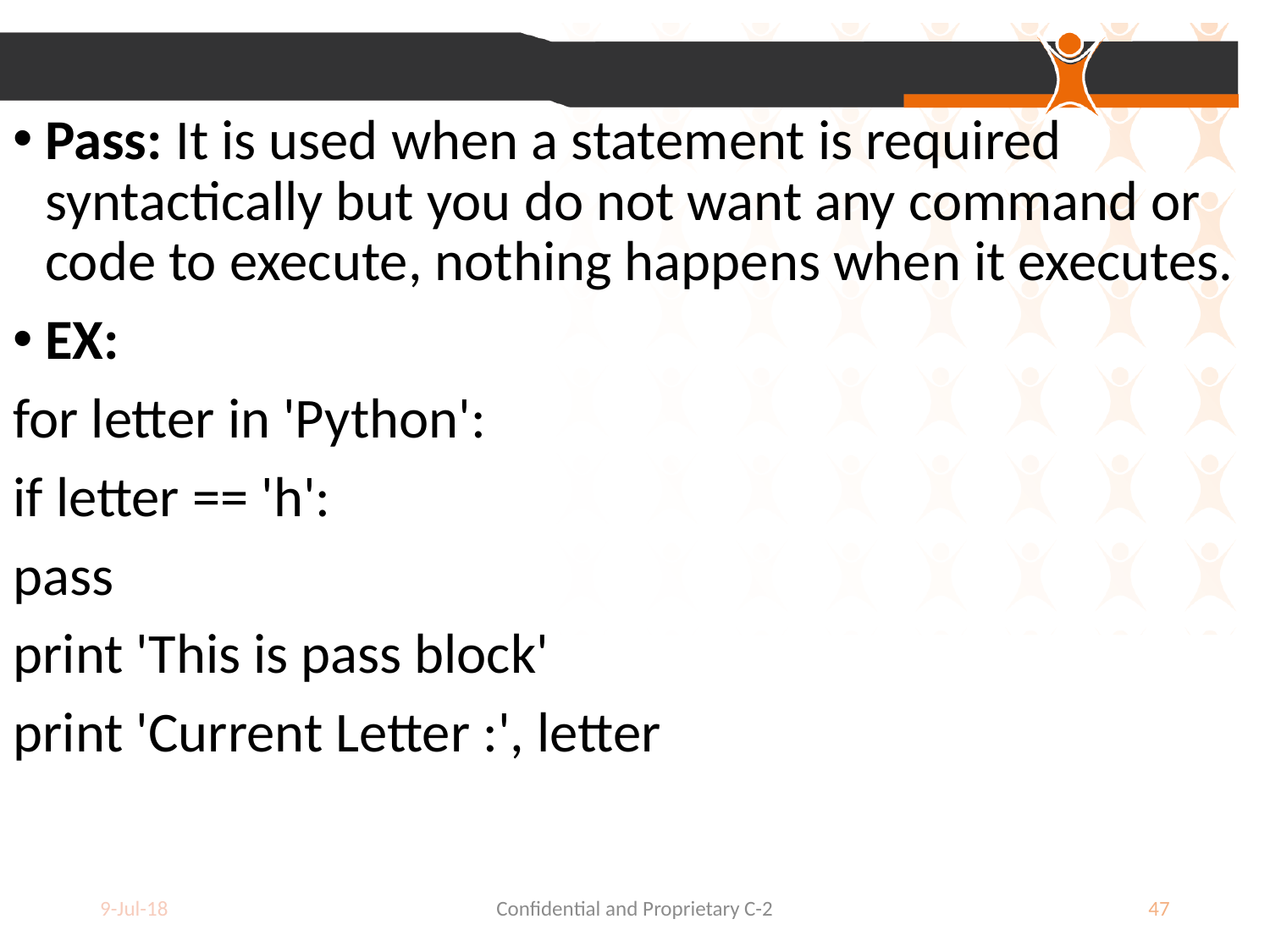

Pass: It is used when a statement is required syntactically but you do not want any command or code to execute, nothing happens when it executes.
EX:
for letter in 'Python':
if letter == 'h':
pass
print 'This is pass block'
print 'Current Letter :', letter

9-Jul-18
Confidential and Proprietary C-2
47